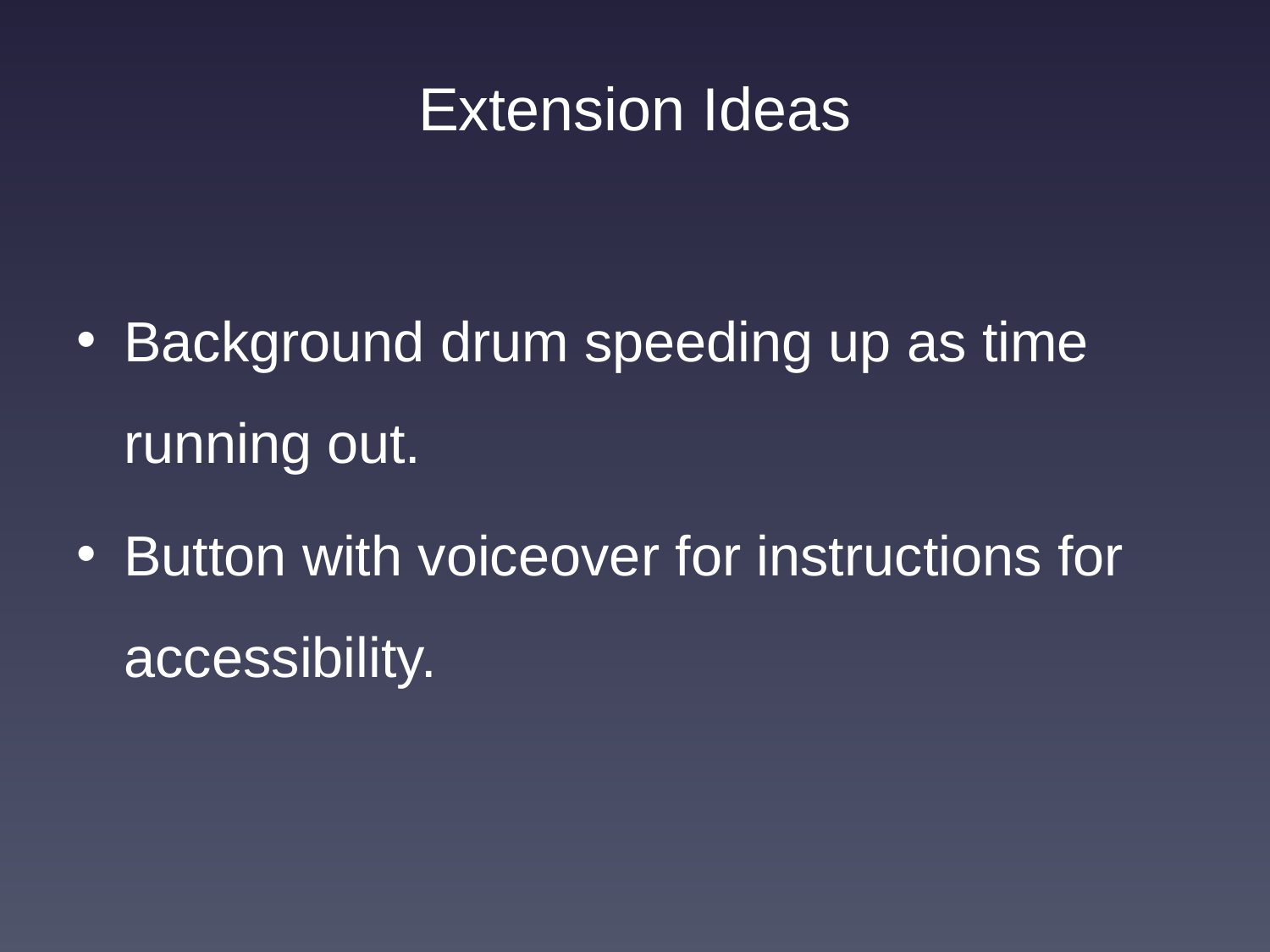

# Extension Ideas
Background drum speeding up as time running out.
Button with voiceover for instructions for accessibility.